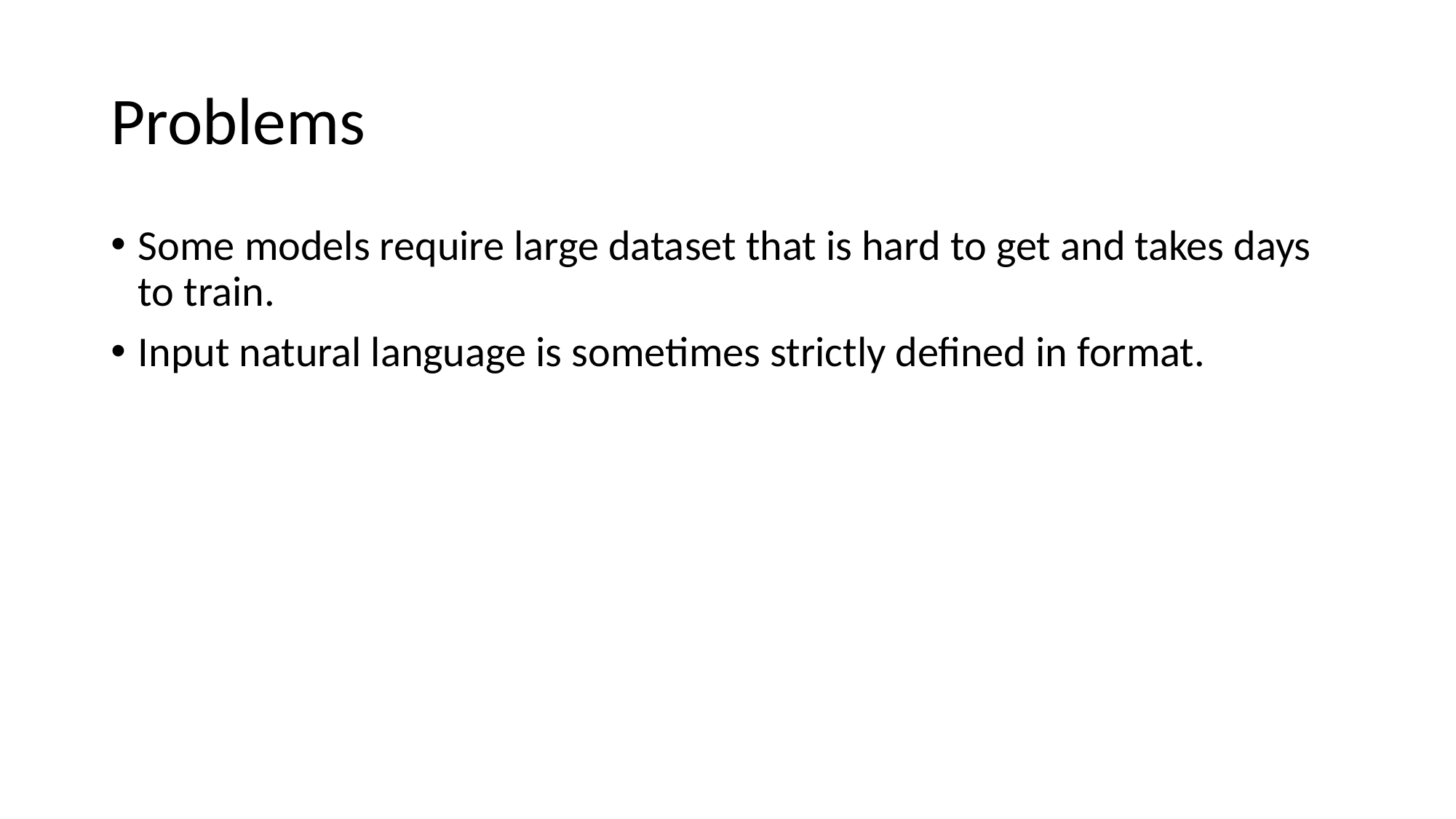

# Problems
Some models require large dataset that is hard to get and takes days to train.
Input natural language is sometimes strictly defined in format.